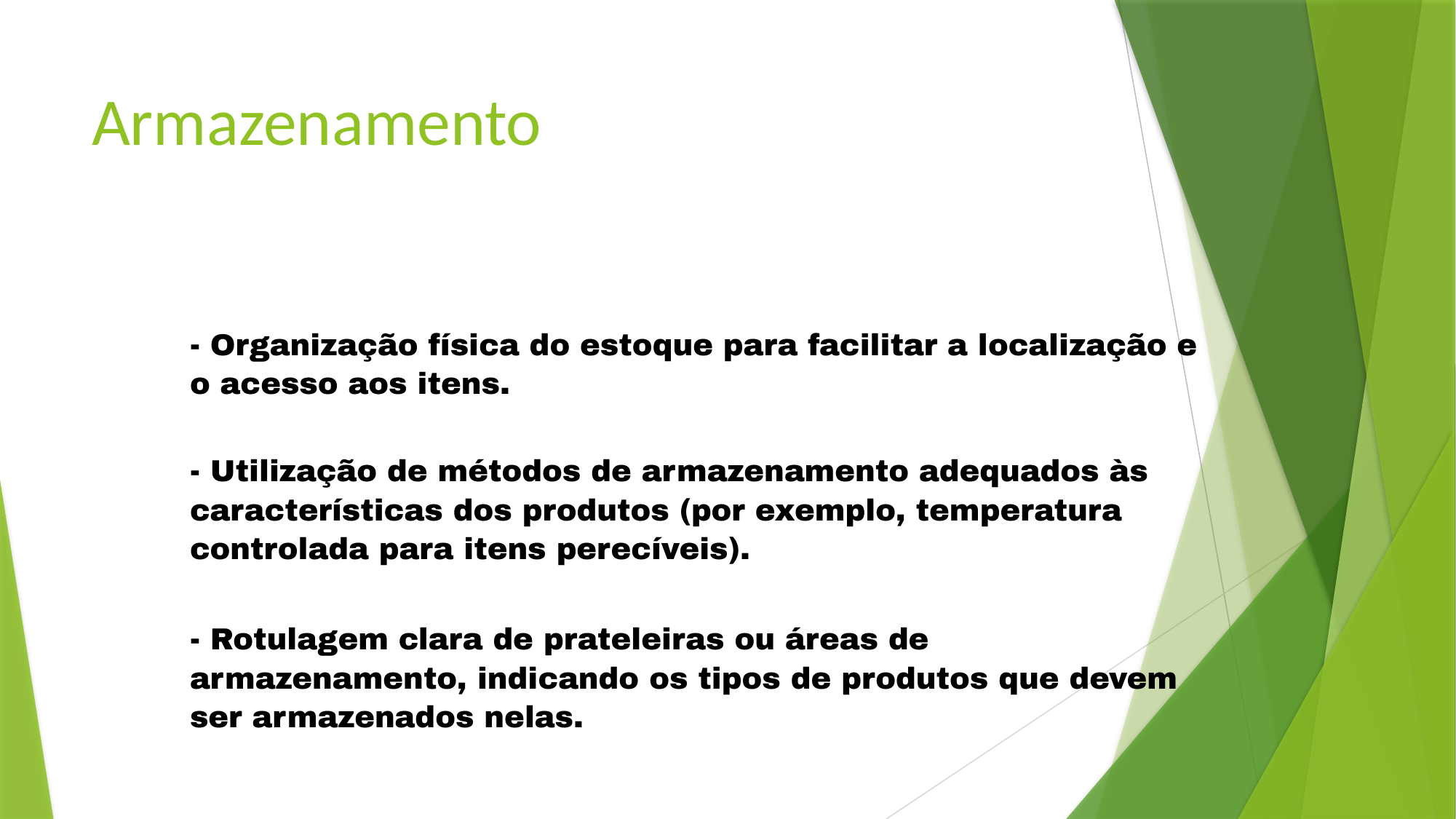

# Armazenamento

- Organização física do estoque para facilitar a localização e o acesso aos itens.
- Utilização de métodos de armazenamento adequados às características dos produtos (por exemplo, temperatura controlada para itens perecíveis).
- Rotulagem clara de prateleiras ou áreas de armazenamento, indicando os tipos de produtos que devem ser armazenados nelas.